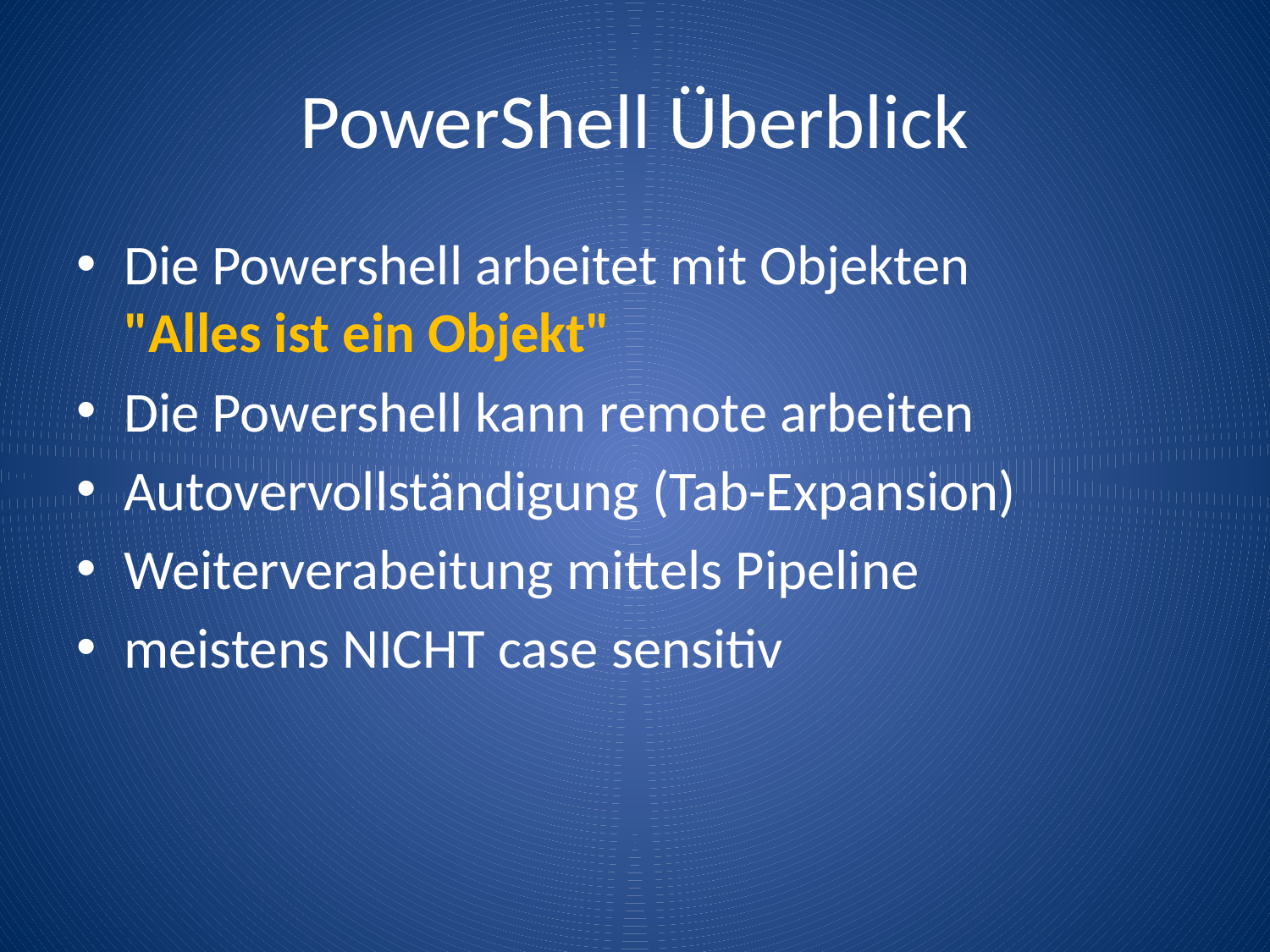

# PowerShell Überblick
Die Powershell arbeitet mit Objekten
"Alles ist ein Objekt"
Die Powershell kann remote arbeiten
Autovervollständigung (Tab-Expansion)
Weiterverabeitung mittels Pipeline
meistens NICHT case sensitiv